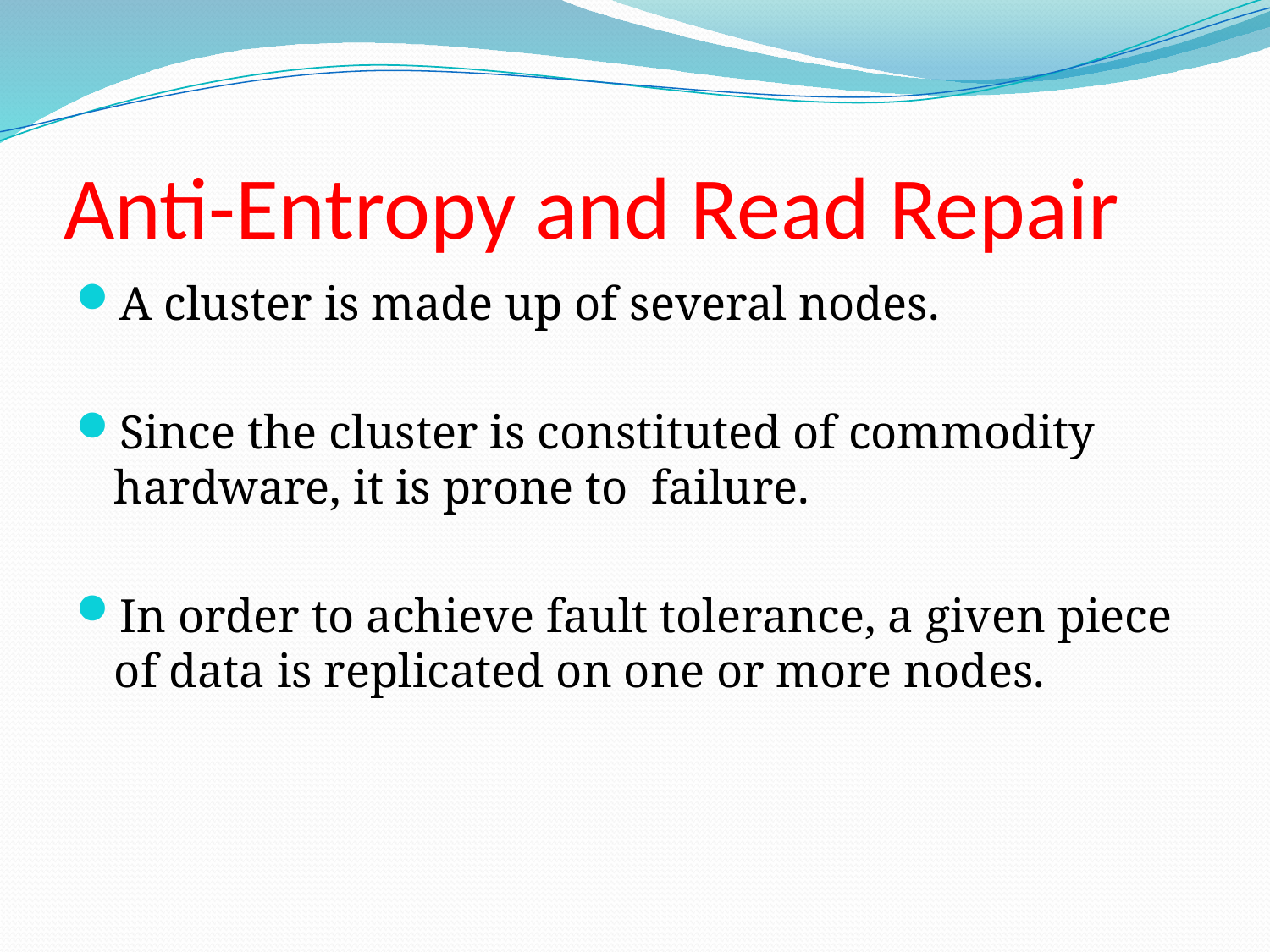

# Anti-Entropy and Read Repair
A cluster is made up of several nodes.

Since the cluster is constituted of commodity hardware, it is prone to  failure.

In order to achieve fault tolerance, a given piece of data is replicated on one or more nodes.